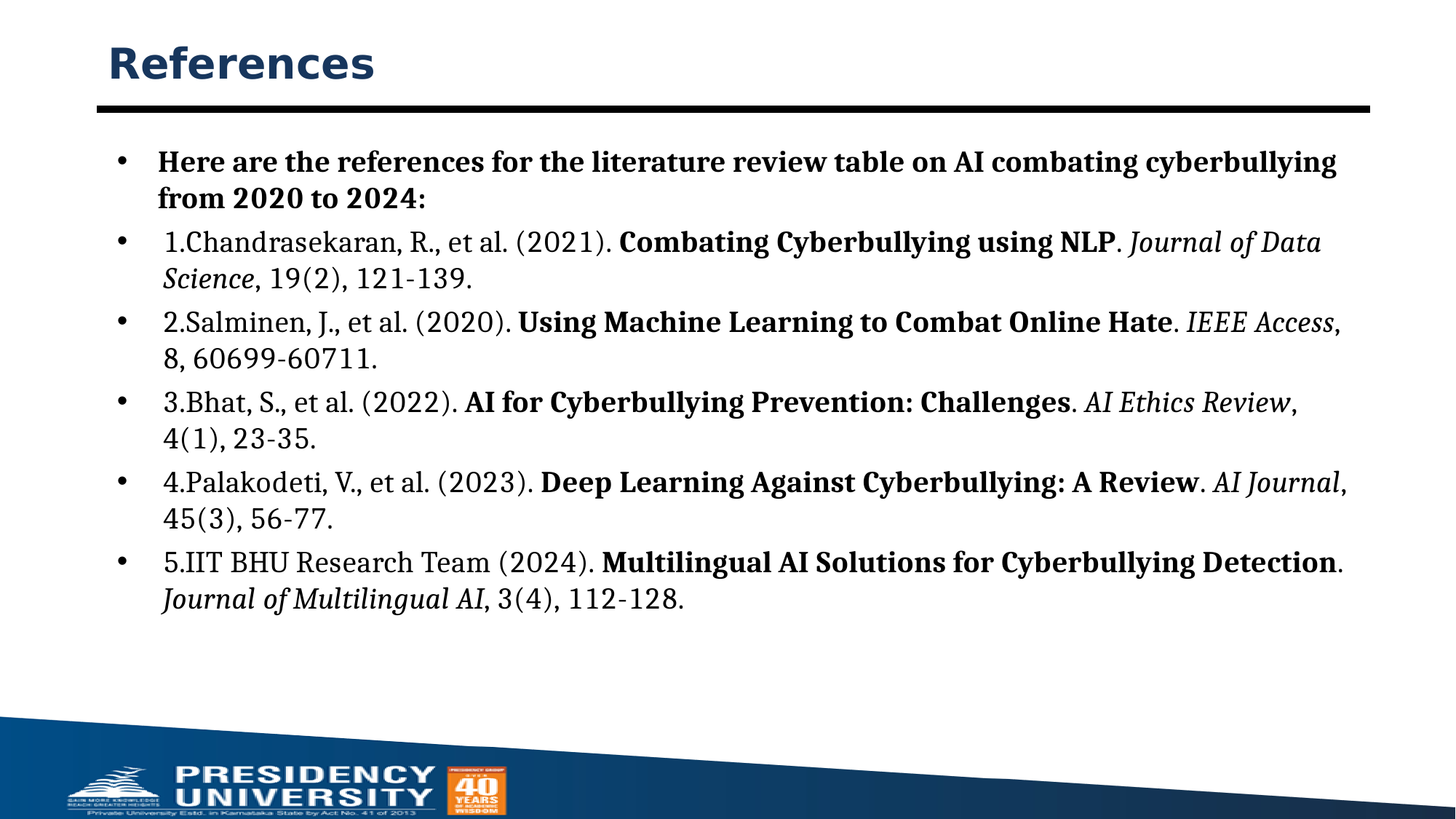

# References
Here are the references for the literature review table on AI combating cyberbullying from 2020 to 2024:
1.Chandrasekaran, R., et al. (2021). Combating Cyberbullying using NLP. Journal of Data Science, 19(2), 121-139.
2.Salminen, J., et al. (2020). Using Machine Learning to Combat Online Hate. IEEE Access, 8, 60699-60711.
3.Bhat, S., et al. (2022). AI for Cyberbullying Prevention: Challenges. AI Ethics Review, 4(1), 23-35.
4.Palakodeti, V., et al. (2023). Deep Learning Against Cyberbullying: A Review. AI Journal, 45(3), 56-77.
5.IIT BHU Research Team (2024). Multilingual AI Solutions for Cyberbullying Detection. Journal of Multilingual AI, 3(4), 112-128.